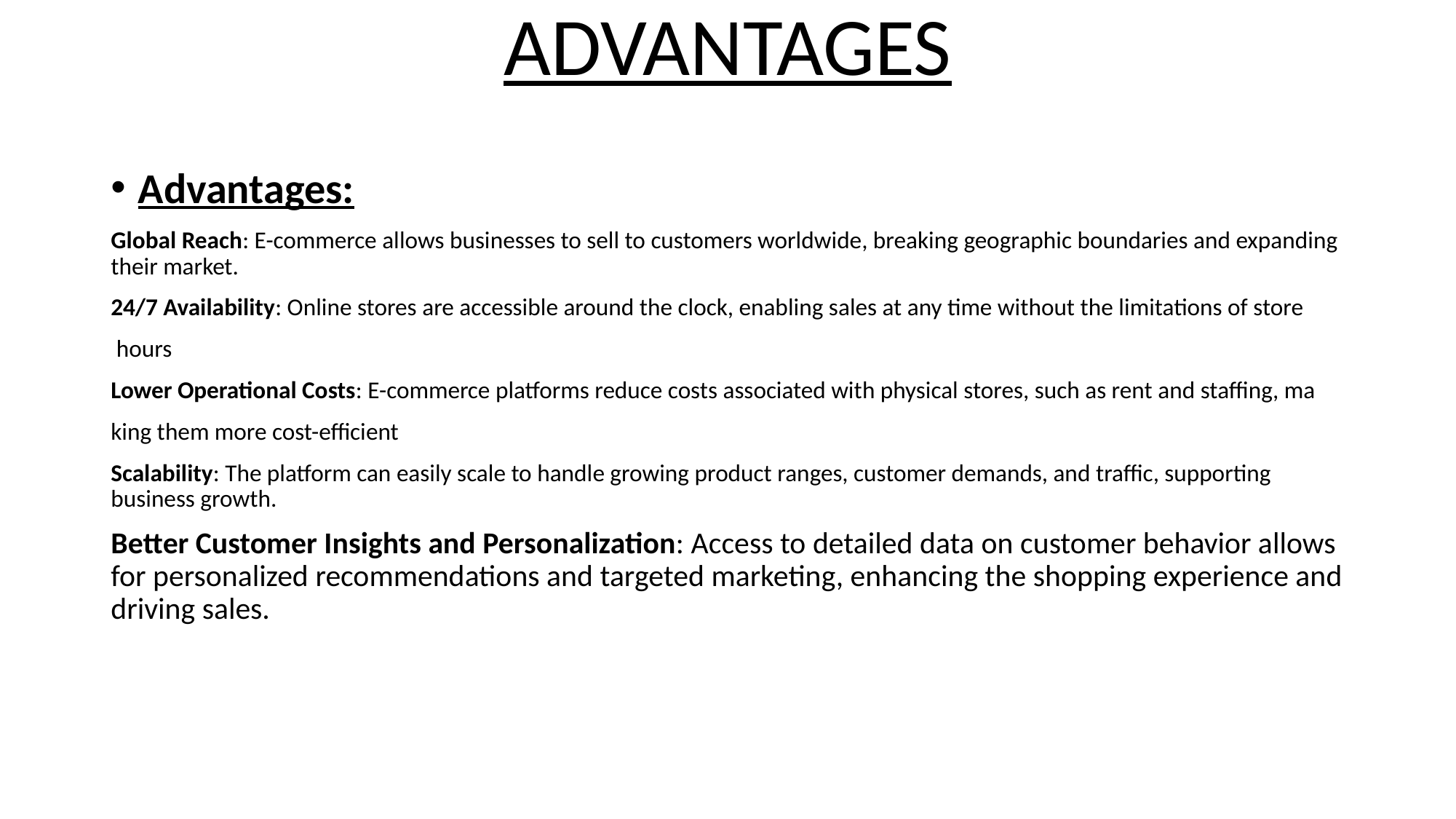

# ADVANTAGES
Advantages:
Global Reach: E-commerce allows businesses to sell to customers worldwide, breaking geographic boundaries and expanding their market.
24/7 Availability: Online stores are accessible around the clock, enabling sales at any time without the limitations of store
 hours
Lower Operational Costs: E-commerce platforms reduce costs associated with physical stores, such as rent and staffing, ma
king them more cost-efficient
Scalability: The platform can easily scale to handle growing product ranges, customer demands, and traffic, supporting business growth.
Better Customer Insights and Personalization: Access to detailed data on customer behavior allows for personalized recommendations and targeted marketing, enhancing the shopping experience and driving sales.